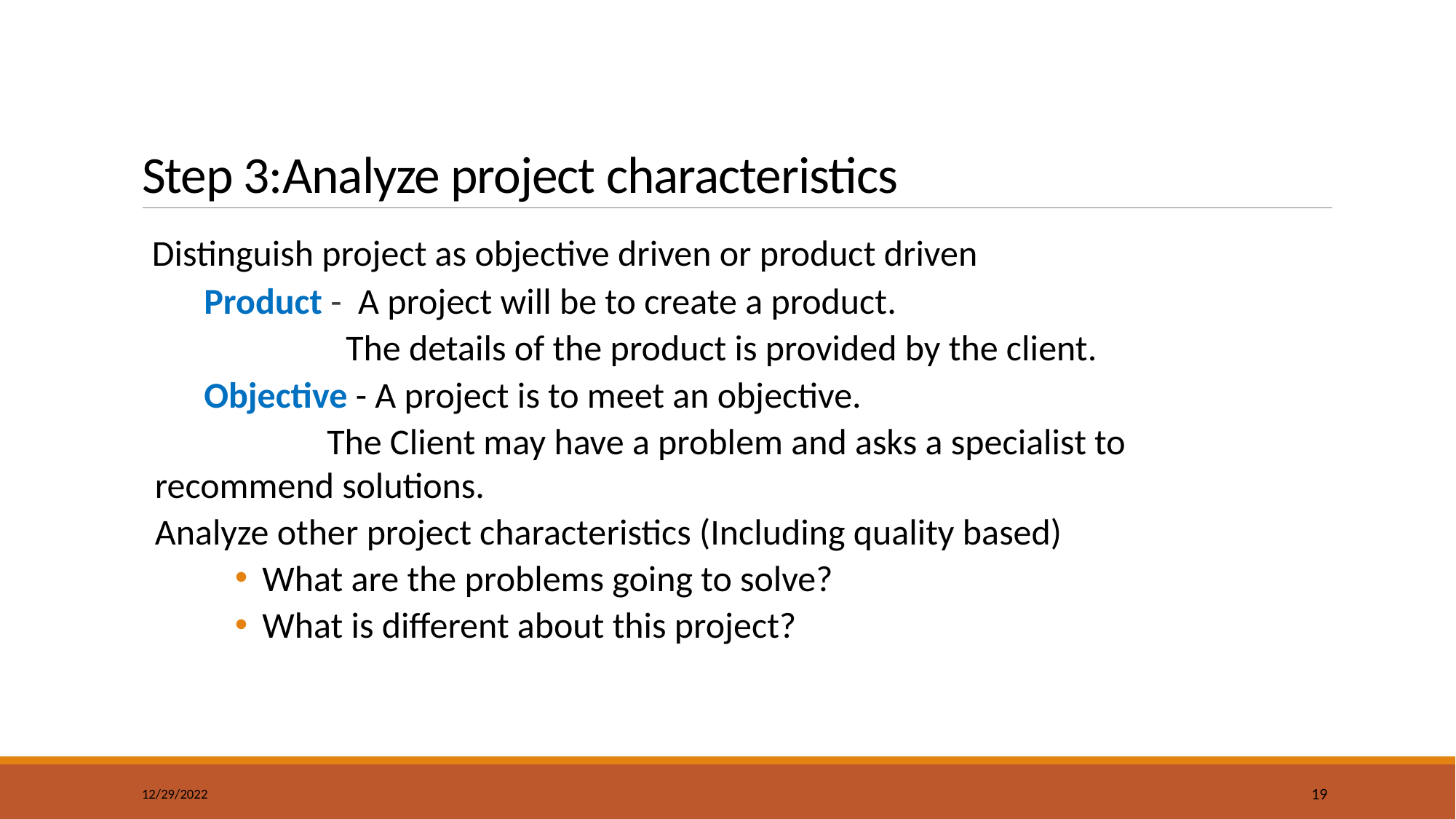

# Step 3:Analyze project characteristics
  Distinguish project as objective driven or product driven
      Product -  A project will be to create a product.
	          The details of the product is provided by the client.
      Objective - A project is to meet an objective.
                     The Client may have a problem and asks a specialist to recommend solutions.
Analyze other project characteristics (Including quality based)
What are the problems going to solve?
What is different about this project?
12/29/2022
19